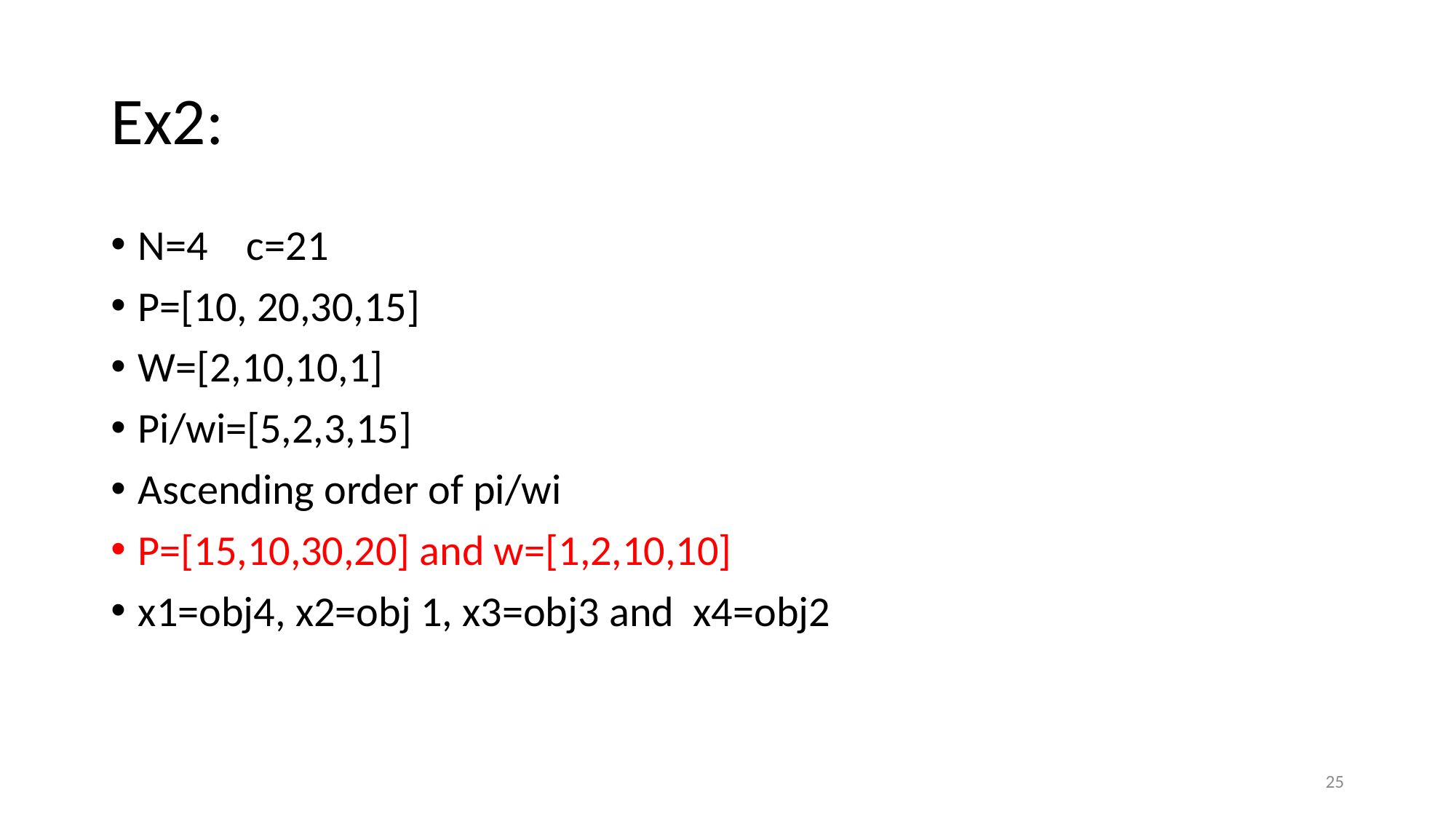

# Ex2:
N=4    c=21
P=[10, 20,30,15]
W=[2,10,10,1]
Pi/wi=[5,2,3,15]
Ascending order of pi/wi
P=[15,10,30,20] and w=[1,2,10,10]
x1=obj4, x2=obj 1, x3=obj3 and  x4=obj2
25